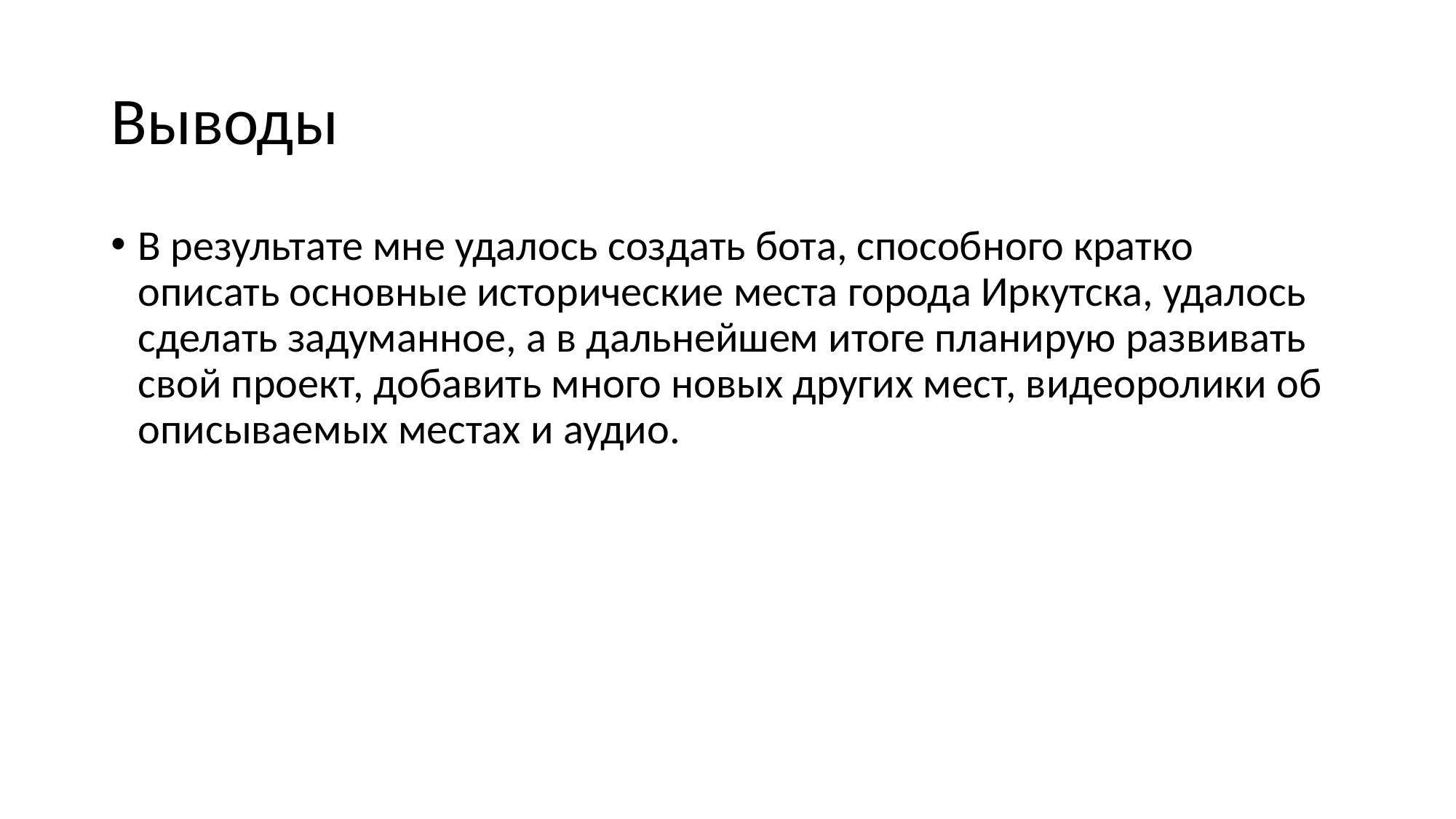

# Выводы
В результате мне удалось создать бота, способного кратко описать основные исторические места города Иркутска, удалось сделать задуманное, а в дальнейшем итоге планирую развивать свой проект, добавить много новых других мест, видеоролики об описываемых местах и аудио.